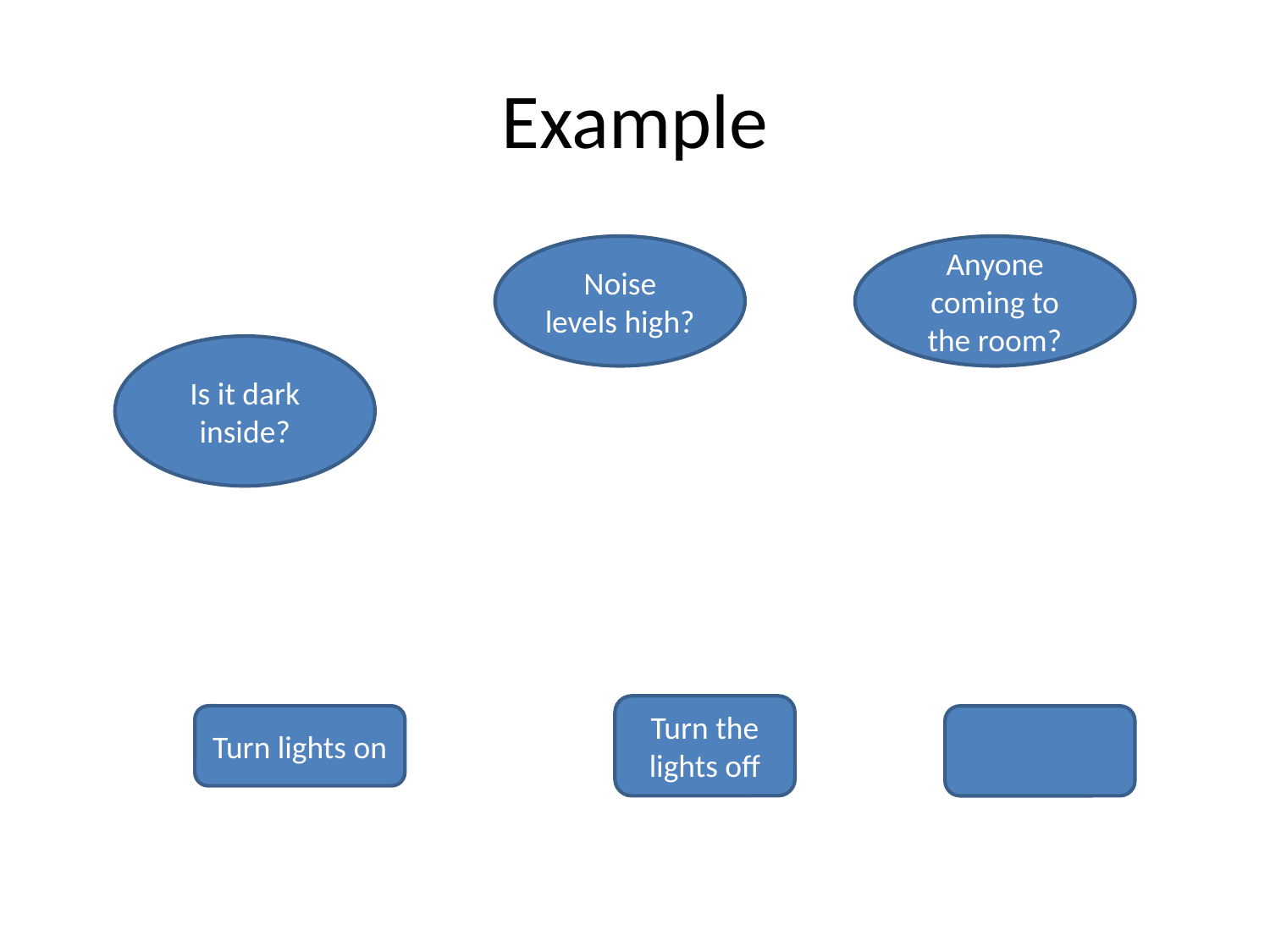

# Example

Noise levels high?
Anyone coming to the room?
Is it dark inside?
Turn the lights off
Turn lights on